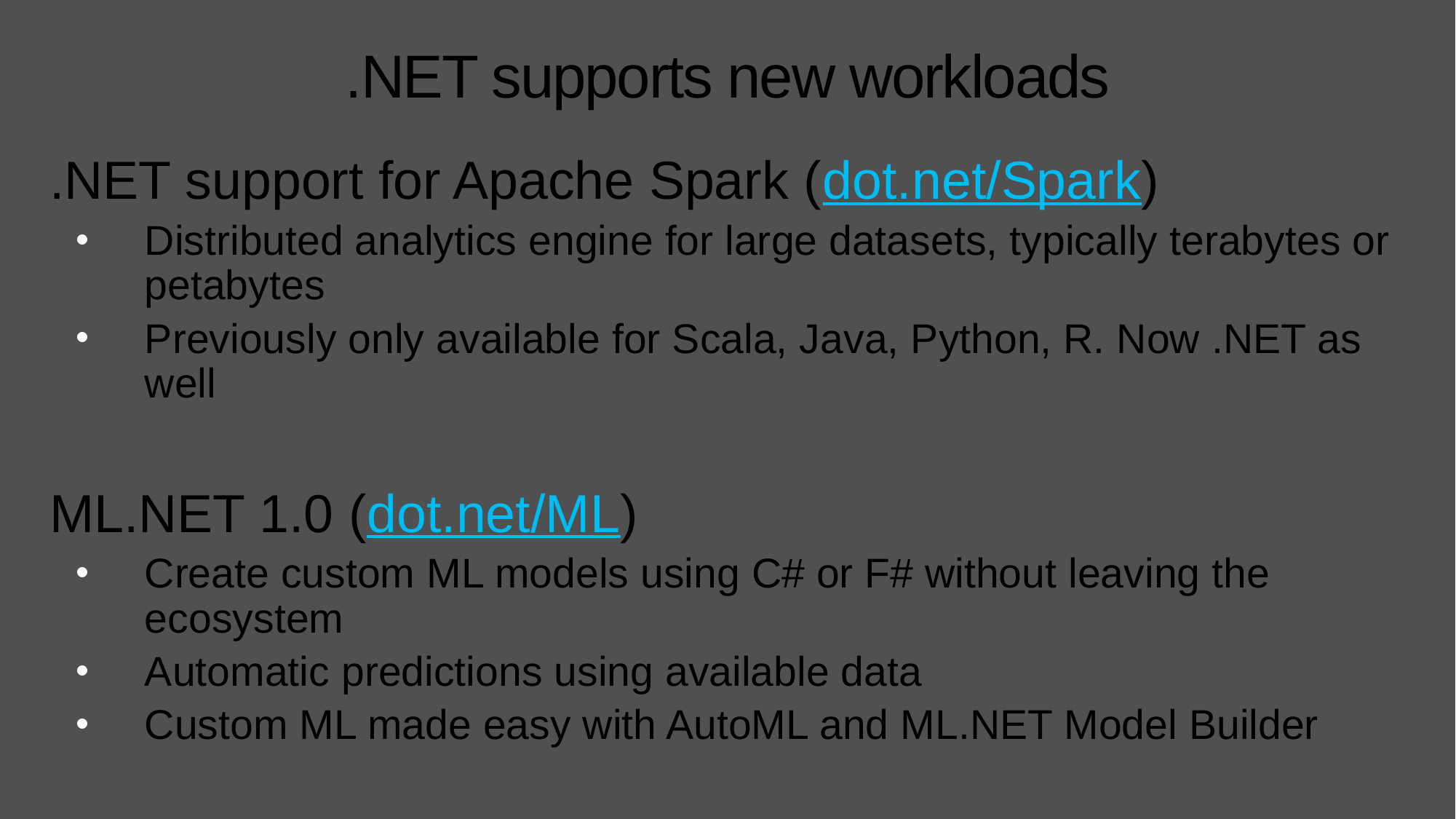

# .NET supports new workloads
.NET support for Apache Spark (dot.net/Spark)
Distributed analytics engine for large datasets, typically terabytes or petabytes
Previously only available for Scala, Java, Python, R. Now .NET as well

ML.NET 1.0 (dot.net/ML)
Create custom ML models using C# or F# without leaving the ecosystem
Automatic predictions using available data
Custom ML made easy with AutoML and ML.NET Model Builder